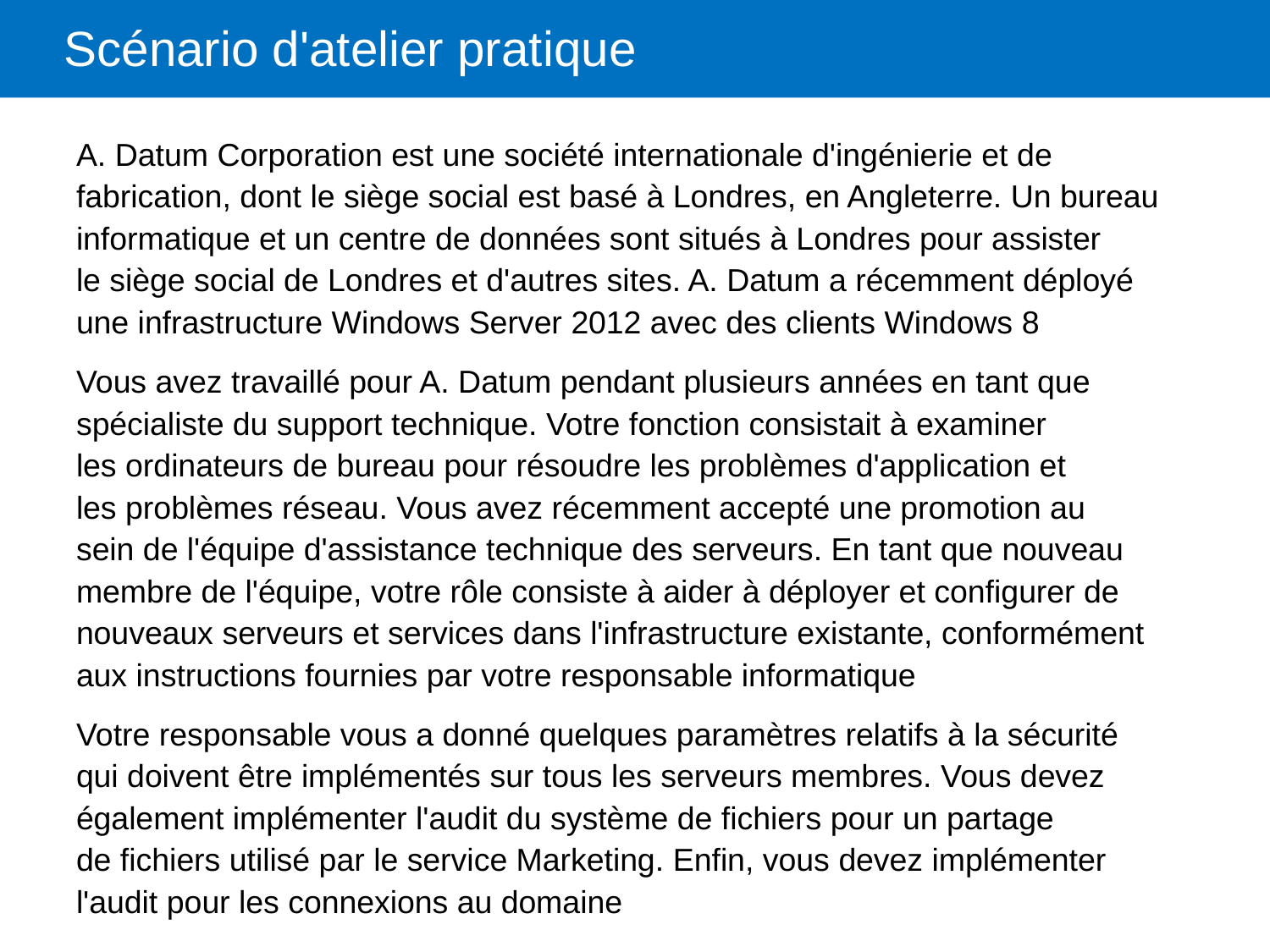

# Scénario d'atelier pratique
A. Datum Corporation est une société internationale d'ingénierie et de fabrication, dont le siège social est basé à Londres, en Angleterre. Un bureau informatique et un centre de données sont situés à Londres pour assister le siège social de Londres et d'autres sites. A. Datum a récemment déployé une infrastructure Windows Server 2012 avec des clients Windows 8
Vous avez travaillé pour A. Datum pendant plusieurs années en tant que spécialiste du support technique. Votre fonction consistait à examiner les ordinateurs de bureau pour résoudre les problèmes d'application et les problèmes réseau. Vous avez récemment accepté une promotion au sein de l'équipe d'assistance technique des serveurs. En tant que nouveau membre de l'équipe, votre rôle consiste à aider à déployer et configurer de nouveaux serveurs et services dans l'infrastructure existante, conformément aux instructions fournies par votre responsable informatique
Votre responsable vous a donné quelques paramètres relatifs à la sécurité qui doivent être implémentés sur tous les serveurs membres. Vous devez également implémenter l'audit du système de fichiers pour un partage de fichiers utilisé par le service Marketing. Enfin, vous devez implémenter l'audit pour les connexions au domaine